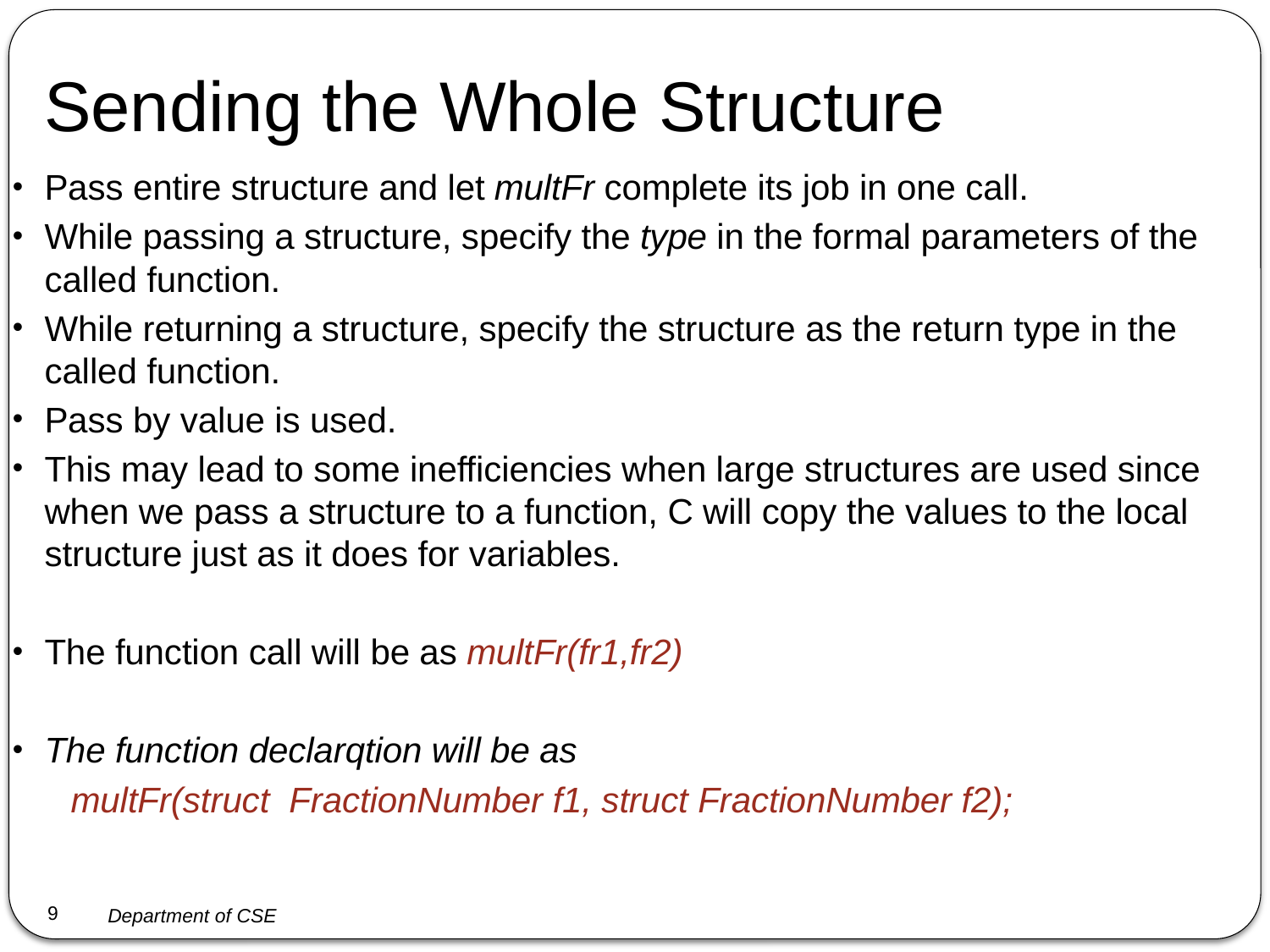

# Sending the Whole Structure
Pass entire structure and let multFr complete its job in one call.
While passing a structure, specify the type in the formal parameters of the called function.
While returning a structure, specify the structure as the return type in the called function.
Pass by value is used.
This may lead to some inefficiencies when large structures are used since when we pass a structure to a function, C will copy the values to the local structure just as it does for variables.

The function call will be as multFr(fr1,fr2)

The function declarqtion will be as
      multFr(struct  FractionNumber f1, struct FractionNumber f2);

9
Department of CSE